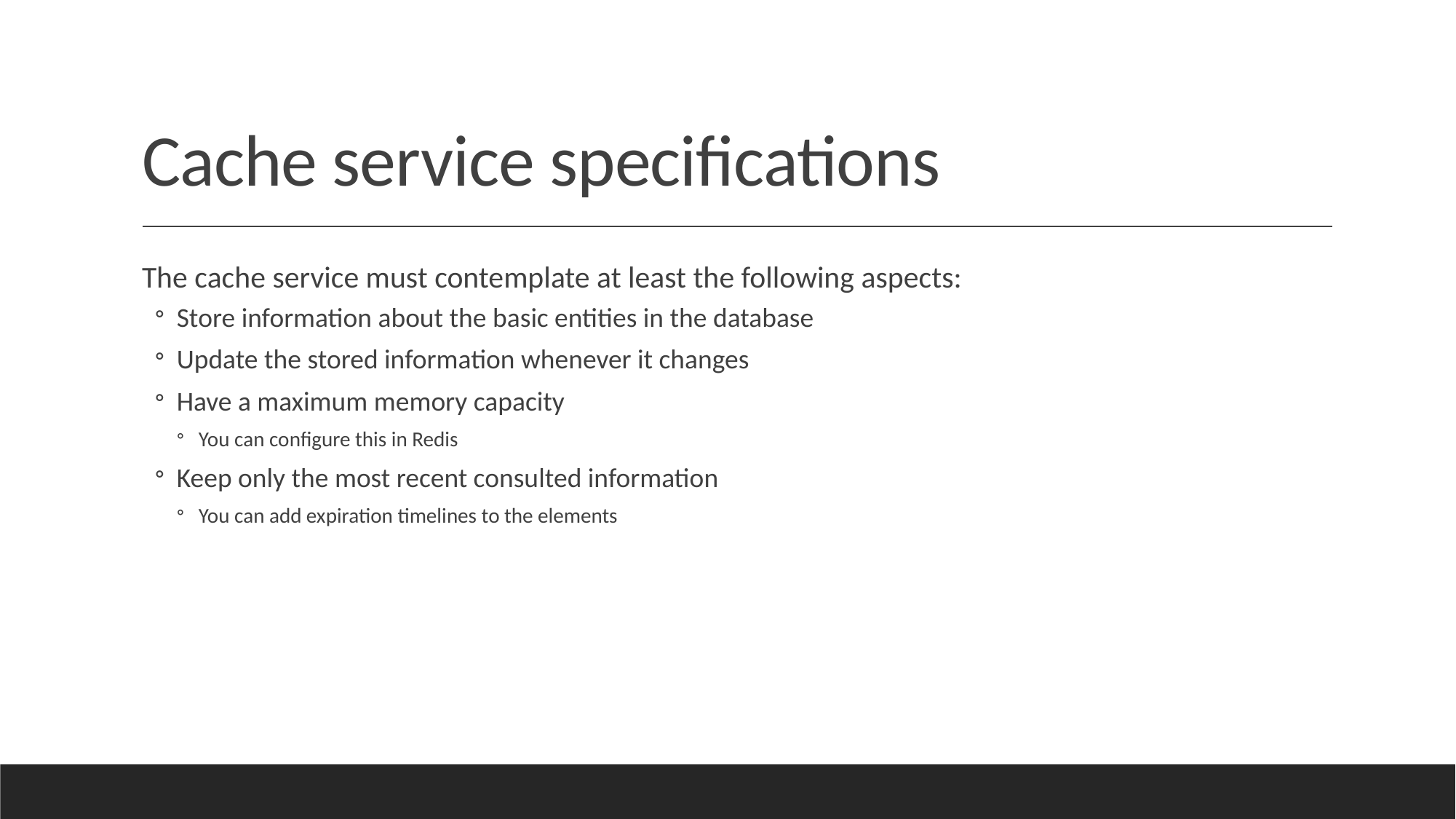

# Cache service specifications
The cache service must contemplate at least the following aspects:
Store information about the basic entities in the database
Update the stored information whenever it changes
Have a maximum memory capacity
You can configure this in Redis
Keep only the most recent consulted information
You can add expiration timelines to the elements